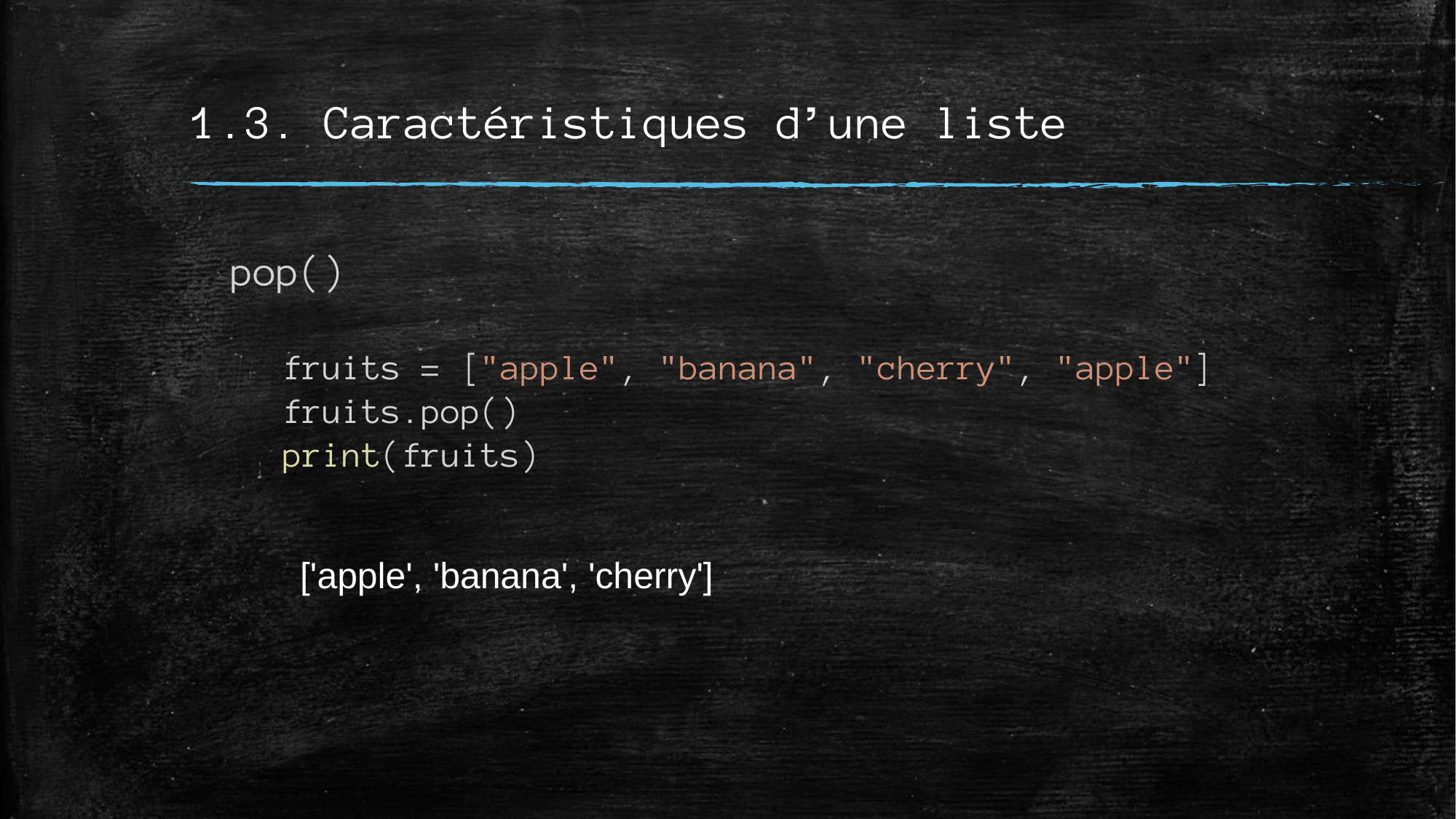

# 1.3. Caractéristiques d’une liste
pop()
fruits = ["apple", "banana", "cherry", "apple"]
fruits.pop()
print(fruits)
['apple', 'banana', 'cherry']